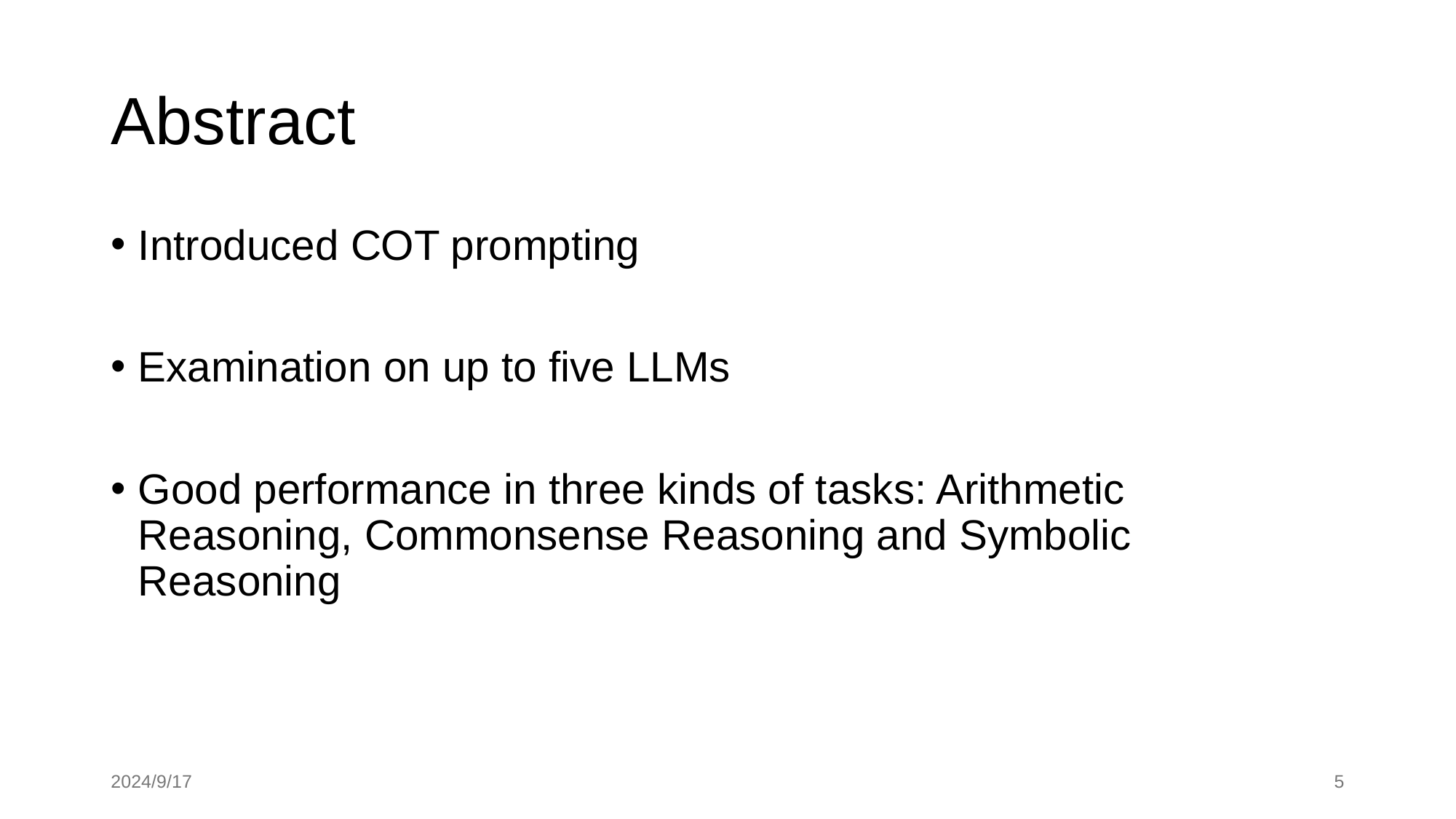

# Abstract
Introduced COT prompting

Examination on up to five LLMs

Good performance in three kinds of tasks: Arithmetic Reasoning, Commonsense Reasoning and Symbolic Reasoning
2024/9/17
5